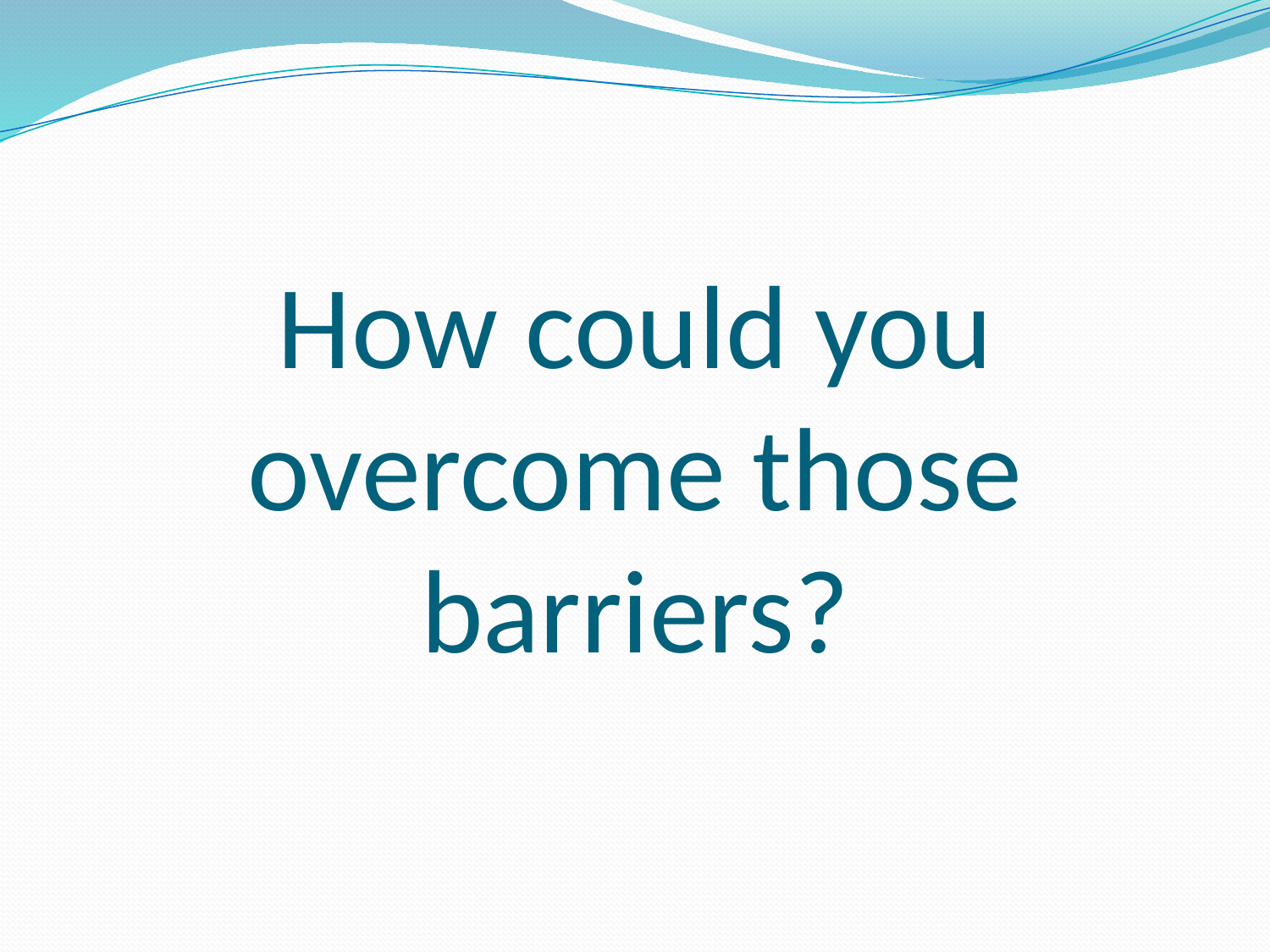

# How could you overcome those barriers?